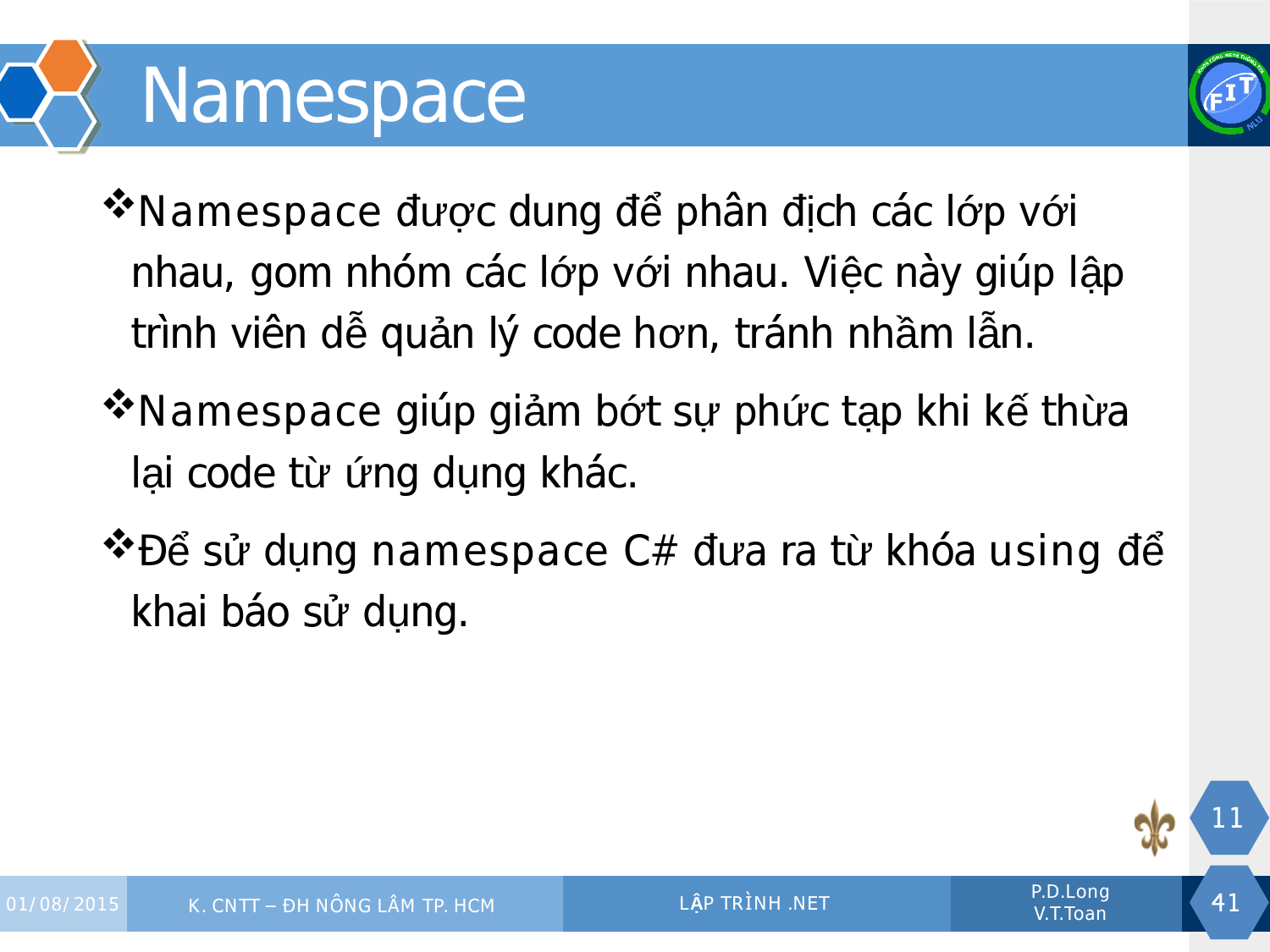

# Namespace
Namespace được dung để phân địch các lớp với nhau, gom nhóm các lớp với nhau. Việc này giúp lập trình viên dễ quản lý code hơn, tránh nhầm lẫn.
Namespace giúp giảm bớt sự phức tạp khi kế thừa lại code từ ứng dụng khác.
Để sử dụng namespace C# đưa ra từ khóa using để khai báo sử dụng.
11
01/08/2015
K. CNTT – ĐH NÔNG LÂM TP. HCM